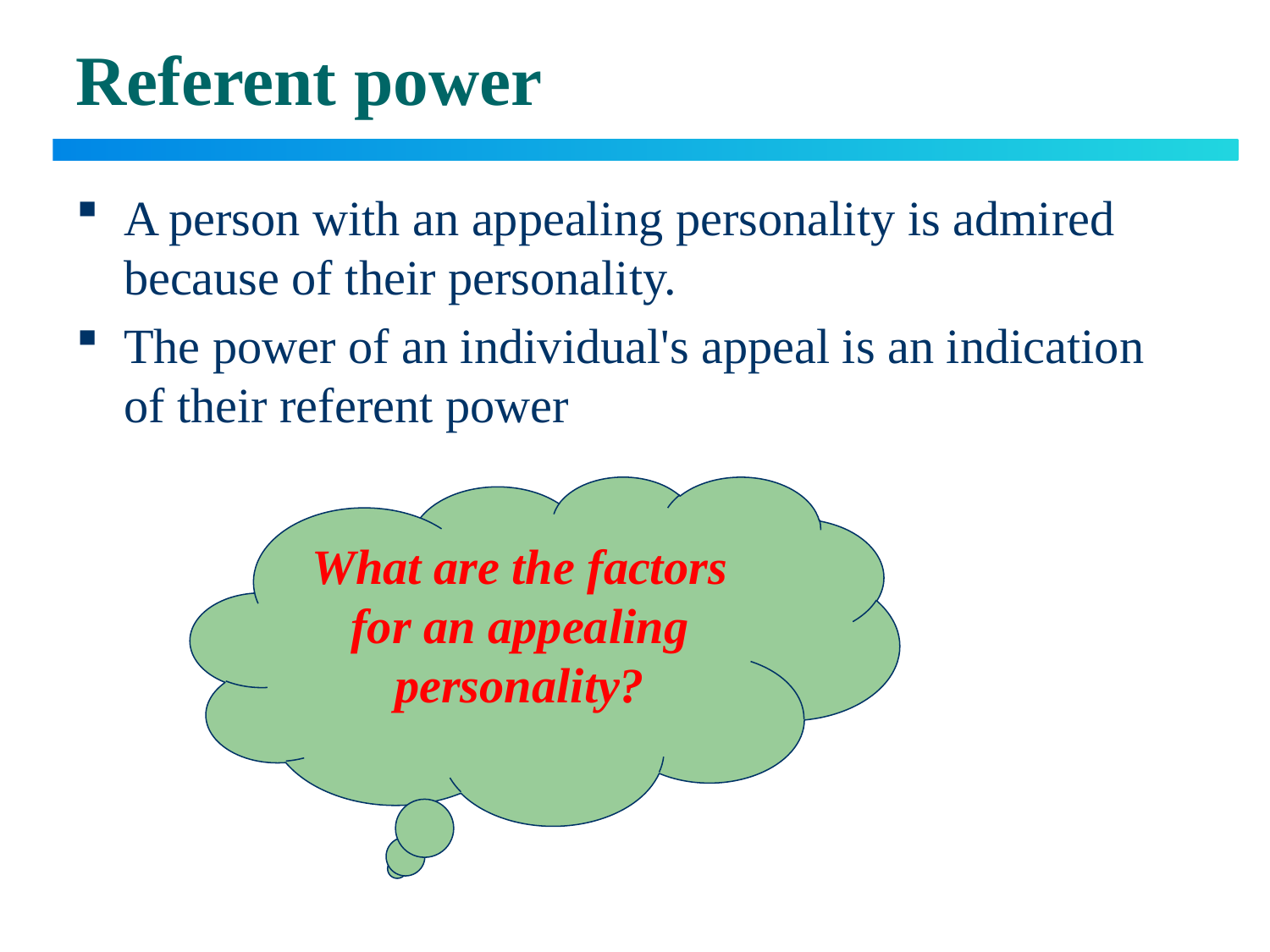

Referent power
A person with an appealing personality is admired because of their personality.
The power of an individual's appeal is an indication of their referent power

What are the factors for an appealing personality?